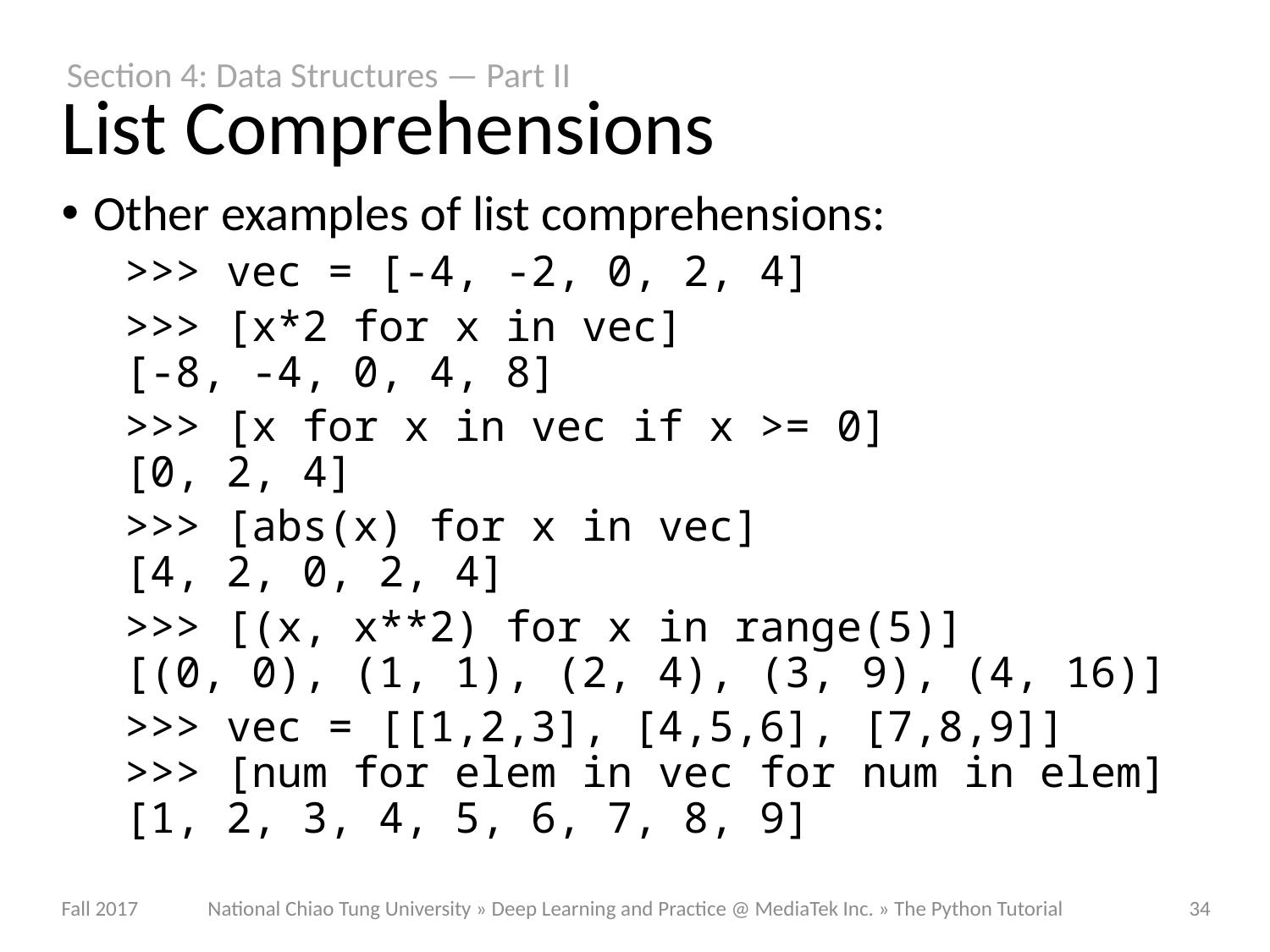

Section 4: Data Structures — Part II
# List Comprehensions
Other examples of list comprehensions:
>>> vec = [-4, -2, 0, 2, 4]
>>> [x*2 for x in vec]
[-8, -4, 0, 4, 8]
>>> [x for x in vec if x >= 0]
[0, 2, 4]
>>> [abs(x) for x in vec]
[4, 2, 0, 2, 4]
>>> [(x, x**2) for x in range(5)]
[(0, 0), (1, 1), (2, 4), (3, 9), (4, 16)]
>>> vec = [[1,2,3], [4,5,6], [7,8,9]]
>>> [num for elem in vec for num in elem]
[1, 2, 3, 4, 5, 6, 7, 8, 9]

National Chiao Tung University » Deep Learning and Practice @ MediaTek Inc. » The Python Tutorial
Fall 2017
34